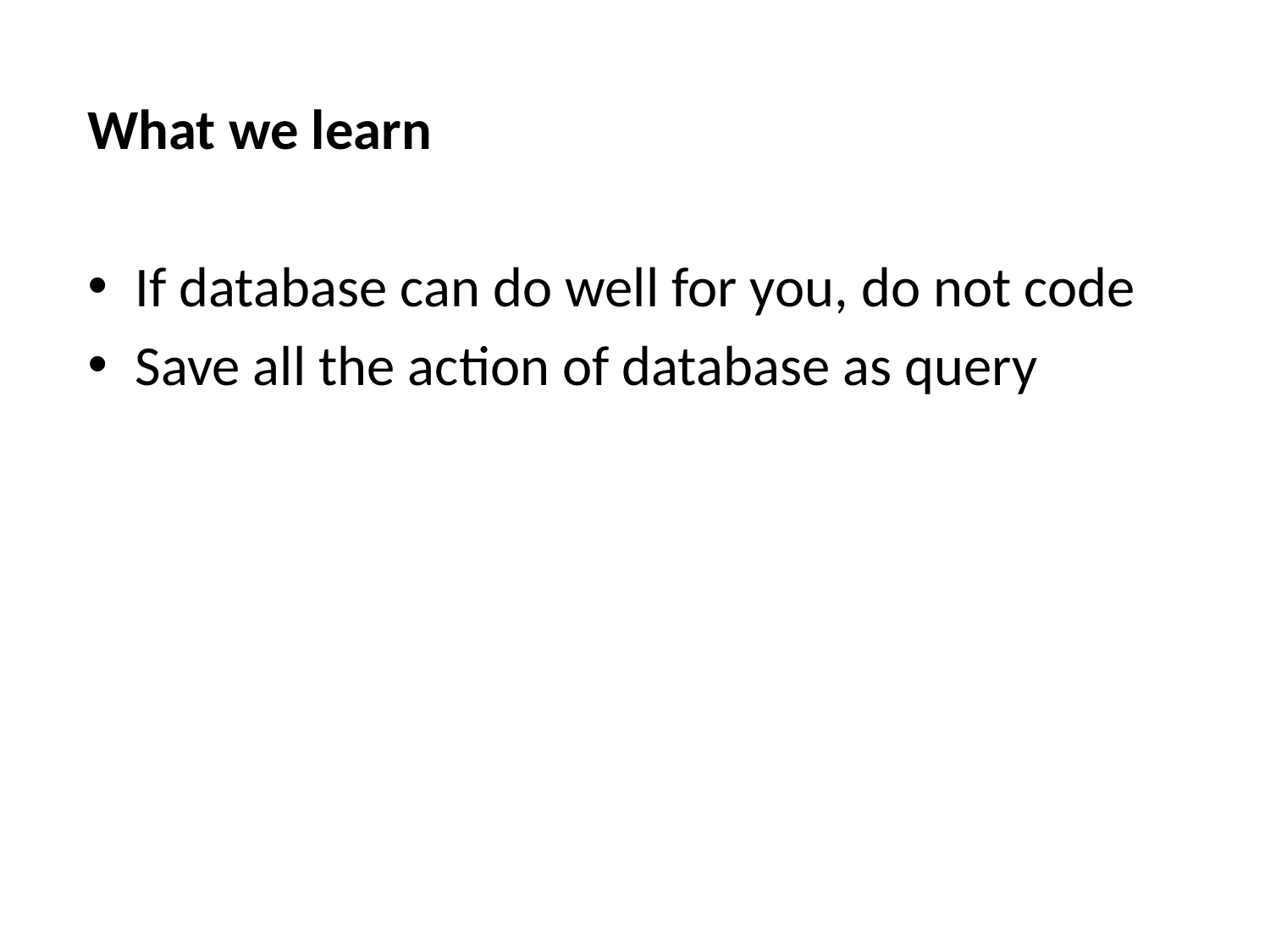

What we learn

If database can do well for you, do not code
Save all the action of database as query